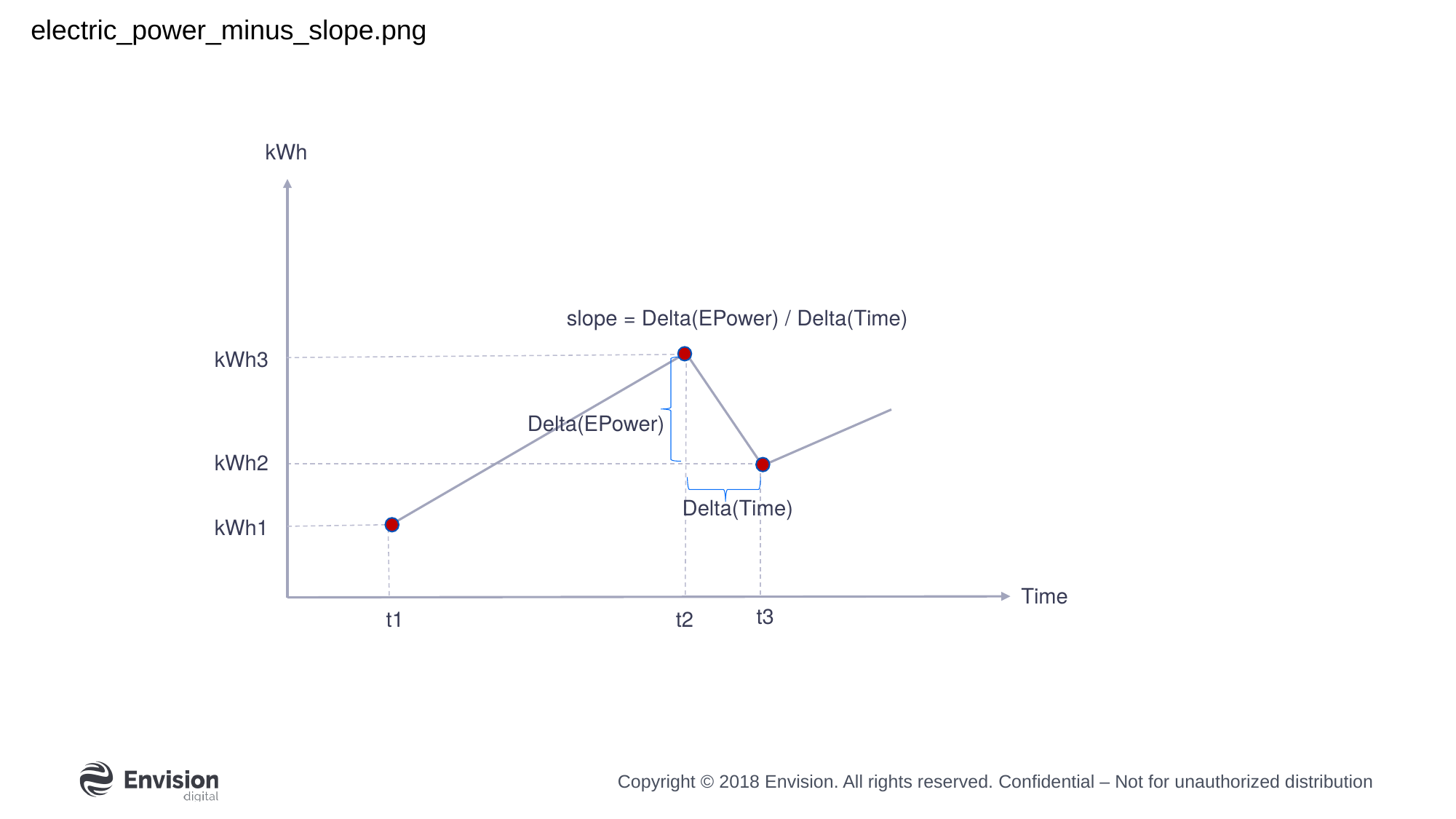

electric_power_minus_slope.png
kWh
slope = Delta(EPower) / Delta(Time)
kWh3

Delta(EPower)
kWh2

Delta(Time)
kWh1

Time
t3
t1
t2